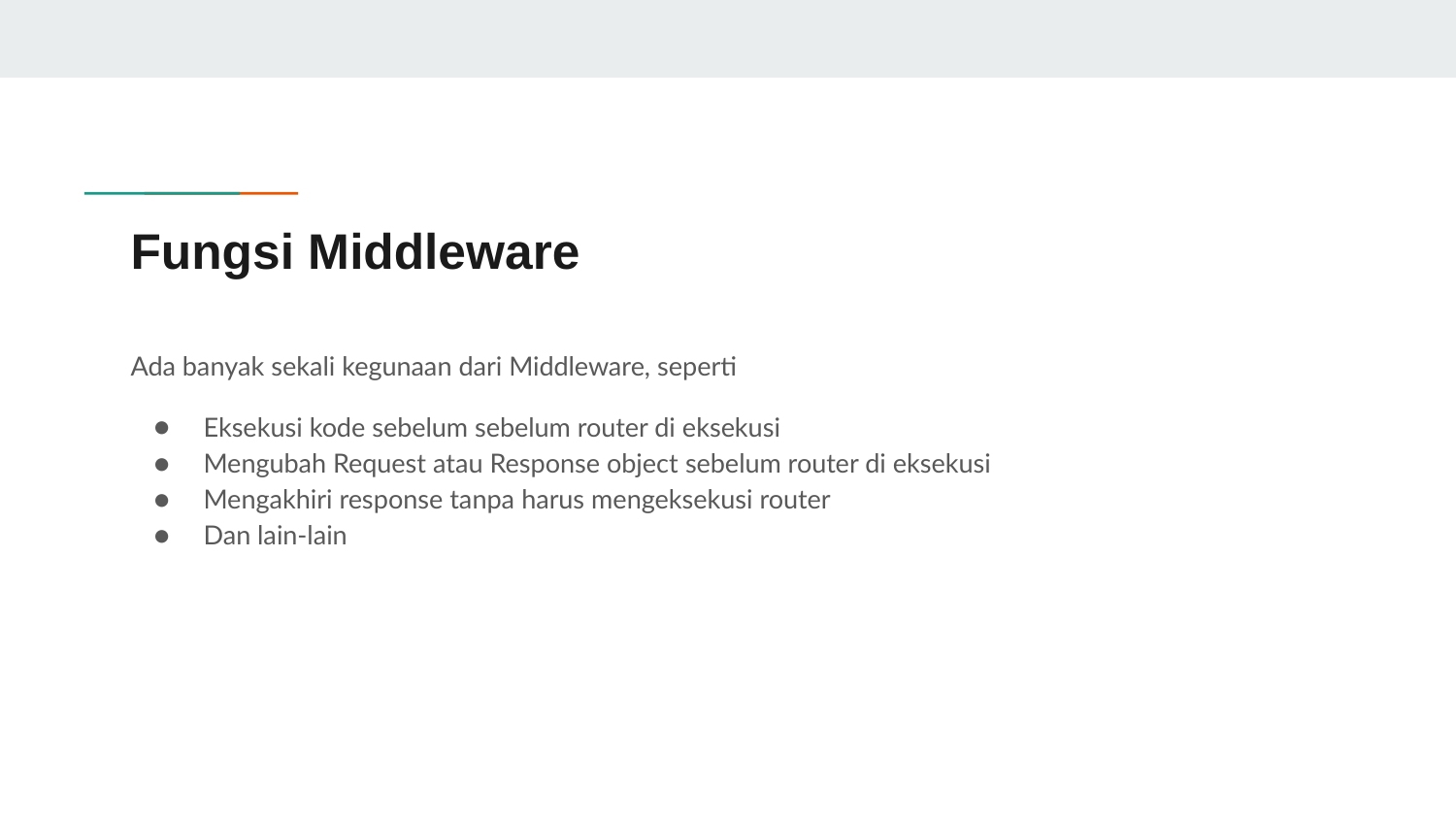

# Fungsi Middleware
Ada banyak sekali kegunaan dari Middleware, seperti
Eksekusi kode sebelum sebelum router di eksekusi
Mengubah Request atau Response object sebelum router di eksekusi
Mengakhiri response tanpa harus mengeksekusi router
Dan lain-lain